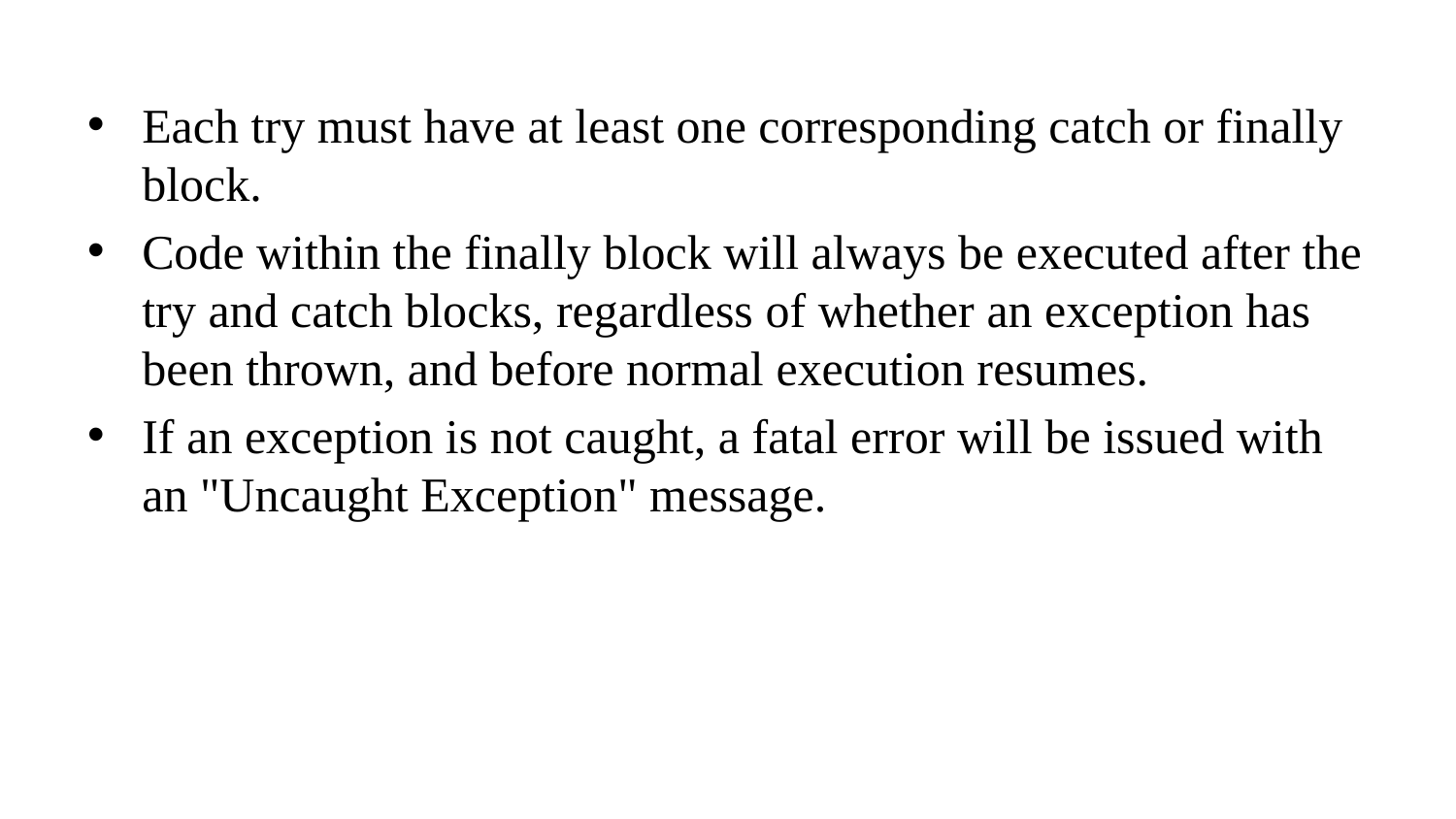

Each try must have at least one corresponding catch or finally block.
Code within the finally block will always be executed after the try and catch blocks, regardless of whether an exception has been thrown, and before normal execution resumes.
If an exception is not caught, a fatal error will be issued with an "Uncaught Exception" message.